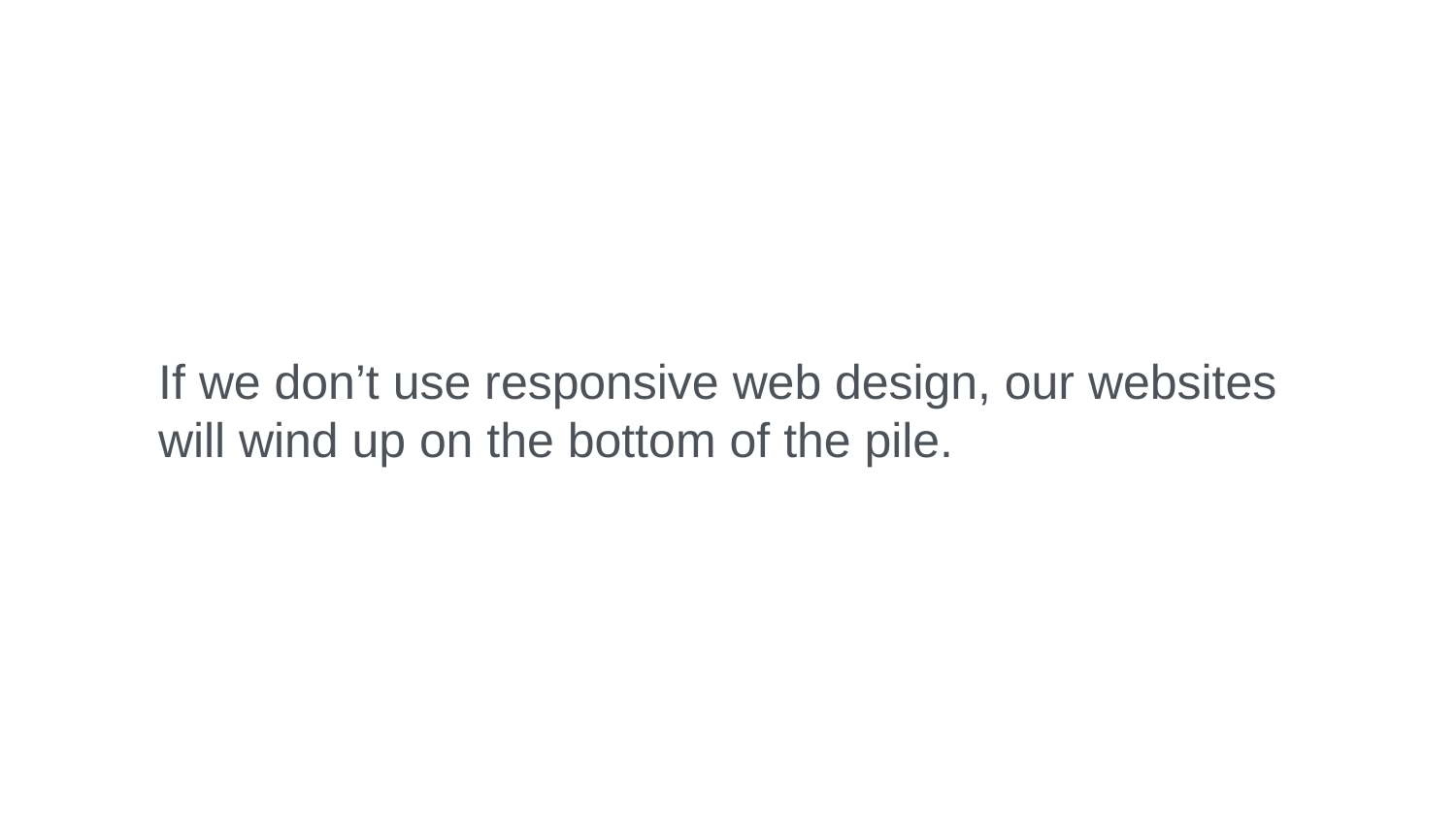

If we don’t use responsive web design, our websites will wind up on the bottom of the pile.